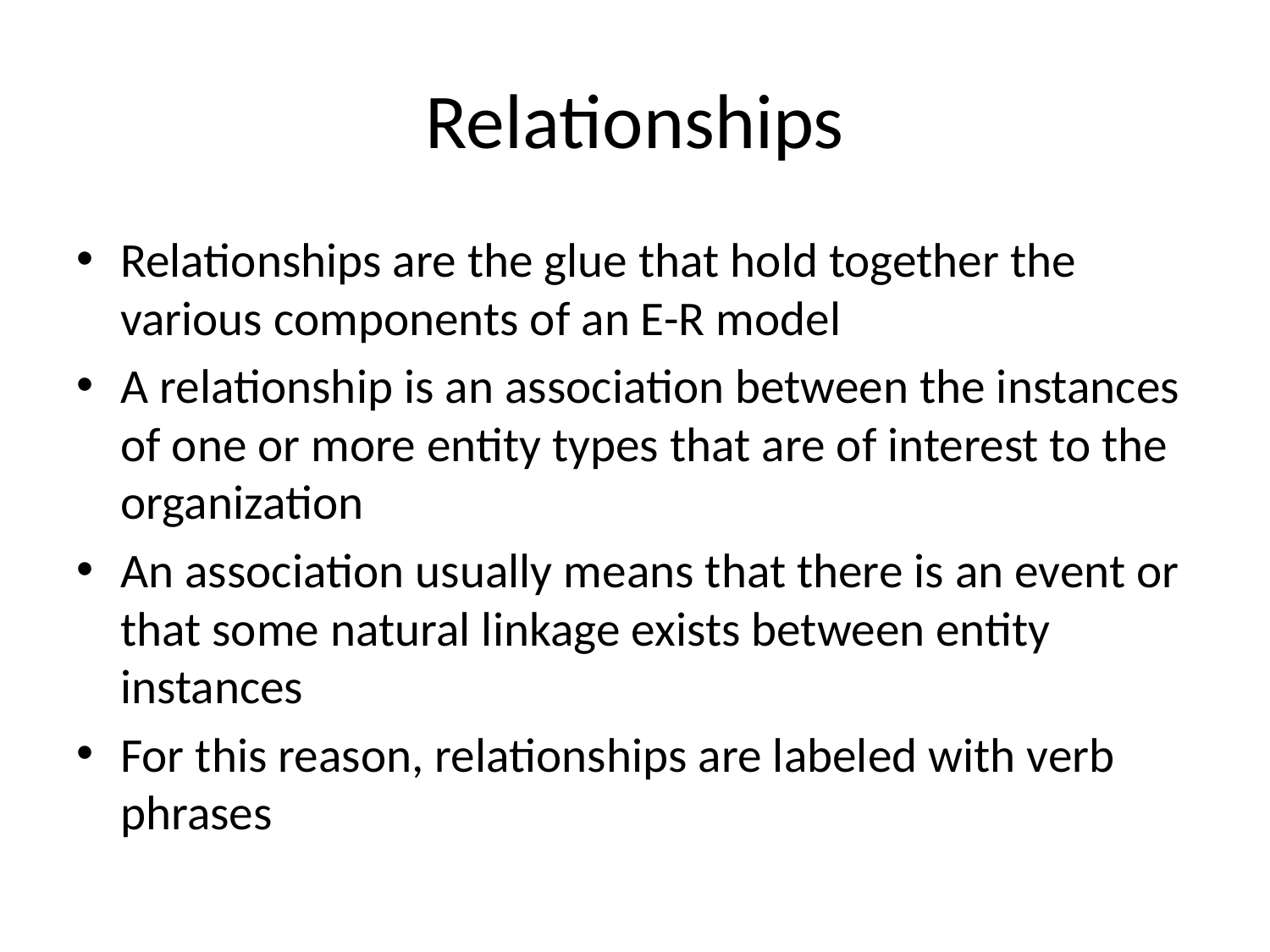

# Relationships
Relationships are the glue that hold together the various components of an E-R model
A relationship is an association between the instances of one or more entity types that are of interest to the organization
An association usually means that there is an event or that some natural linkage exists between entity instances
For this reason, relationships are labeled with verb phrases